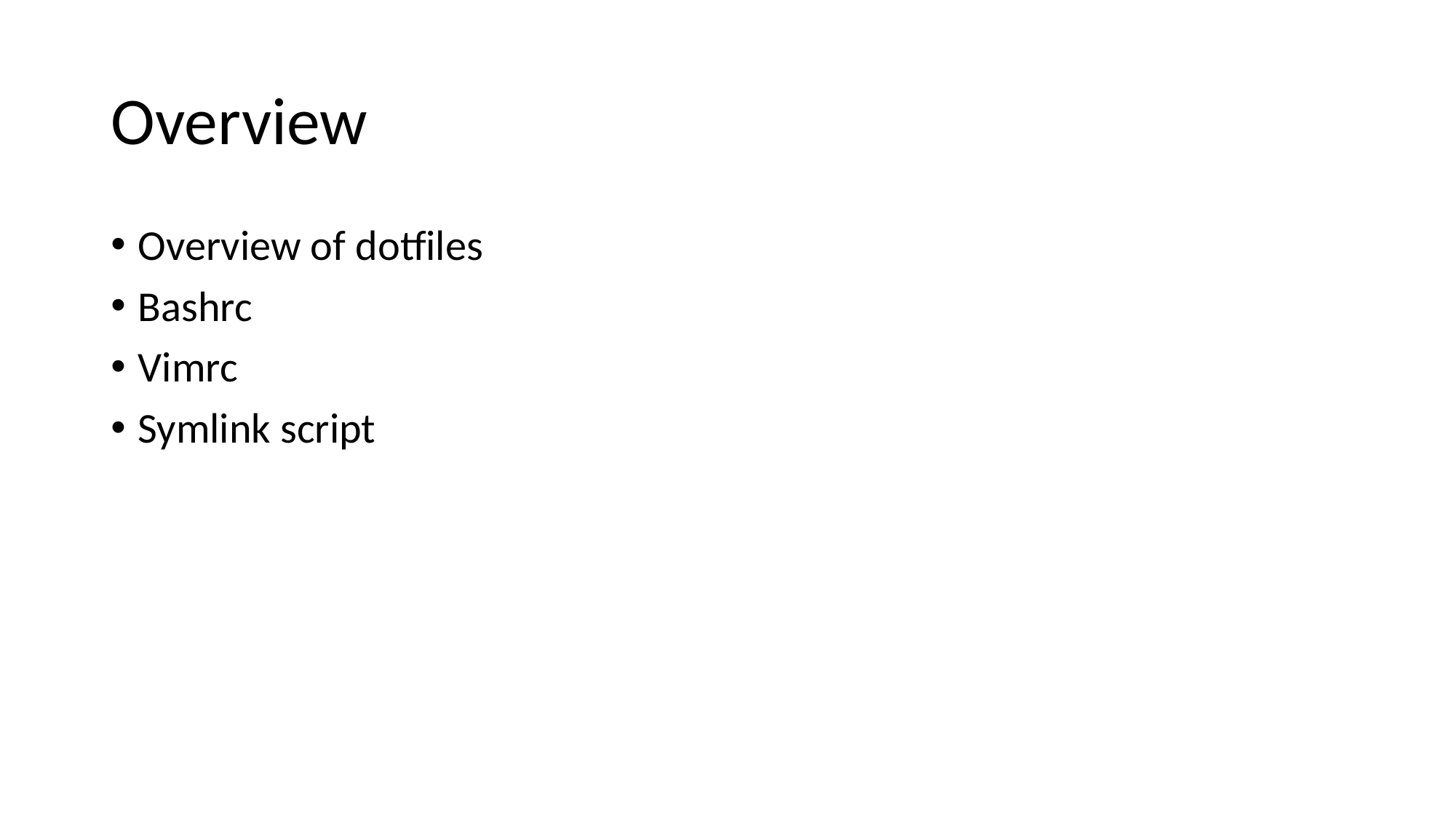

# Overview
Overview of dotfiles
Bashrc
Vimrc
Symlink script